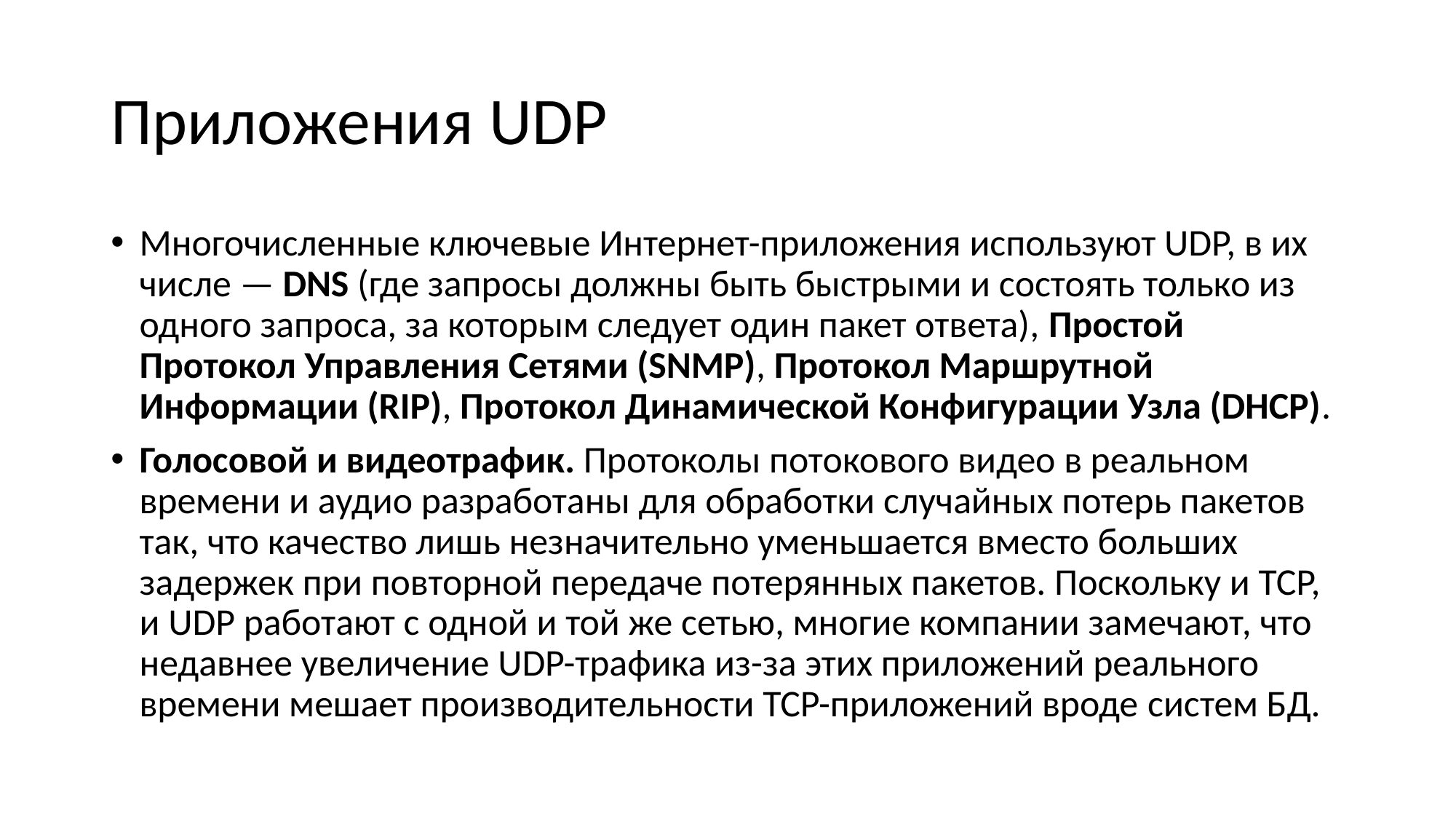

# Приложения UDP
Многочисленные ключевые Интернет-приложения используют UDP, в их числе — DNS (где запросы должны быть быстрыми и состоять только из одного запроса, за которым следует один пакет ответа), Простой Протокол Управления Сетями (SNMP), Протокол Маршрутной Информации (RIP), Протокол Динамической Конфигурации Узла (DHCP).
Голосовой и видеотрафик. Протоколы потокового видео в реальном времени и аудио разработаны для обработки случайных потерь пакетов так, что качество лишь незначительно уменьшается вместо больших задержек при повторной передаче потерянных пакетов. Поскольку и TCP, и UDP работают с одной и той же сетью, многие компании замечают, что недавнее увеличение UDP-трафика из-за этих приложений реального времени мешает производительности TCP-приложений вроде систем БД.